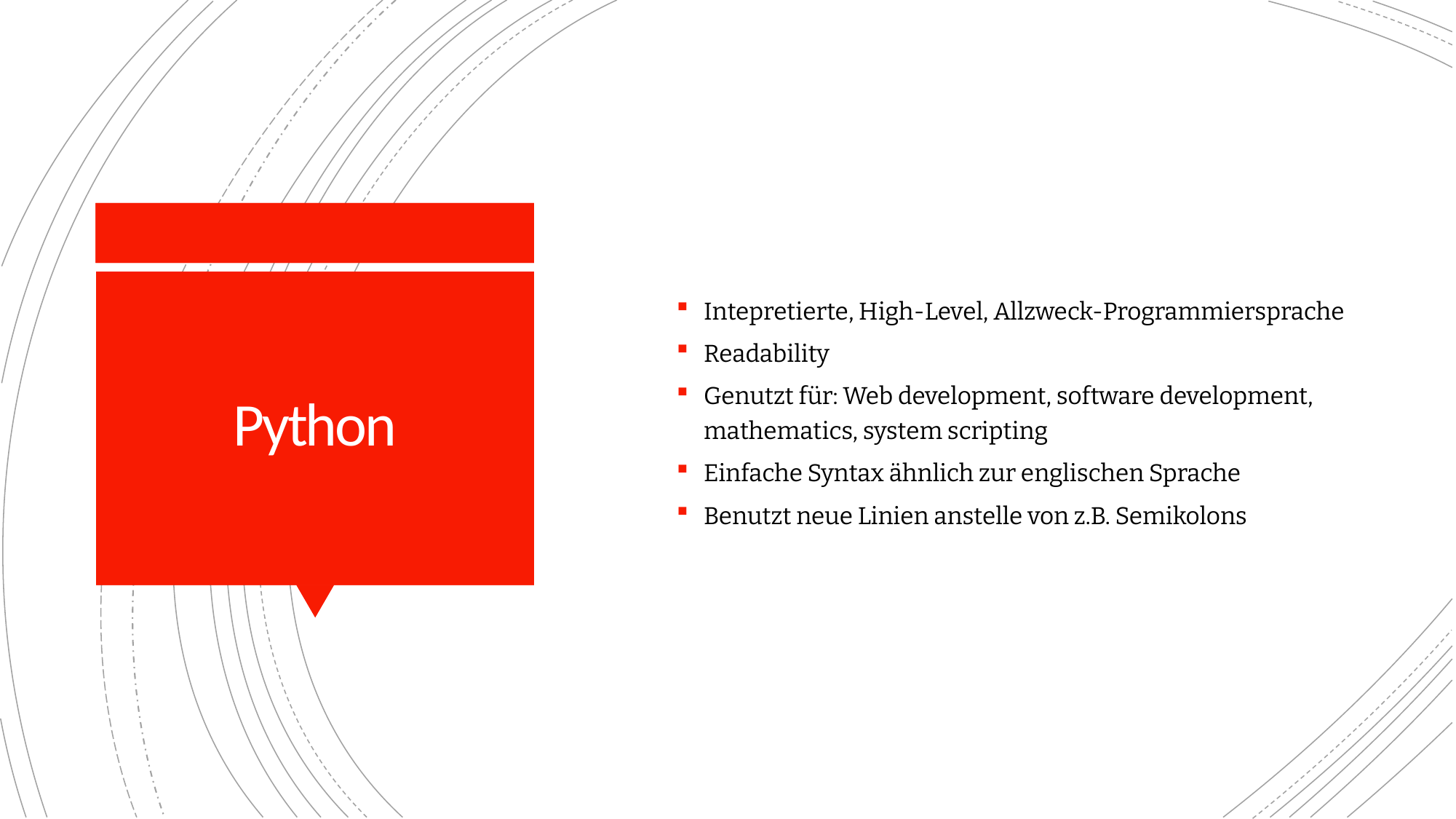

Intepretierte, High-Level, Allzweck-Programmiersprache
Readability
Genutzt für: Web development, software development, mathematics, system scripting
Einfache Syntax ähnlich zur englischen Sprache
Benutzt neue Linien anstelle von z.B. Semikolons

# Python